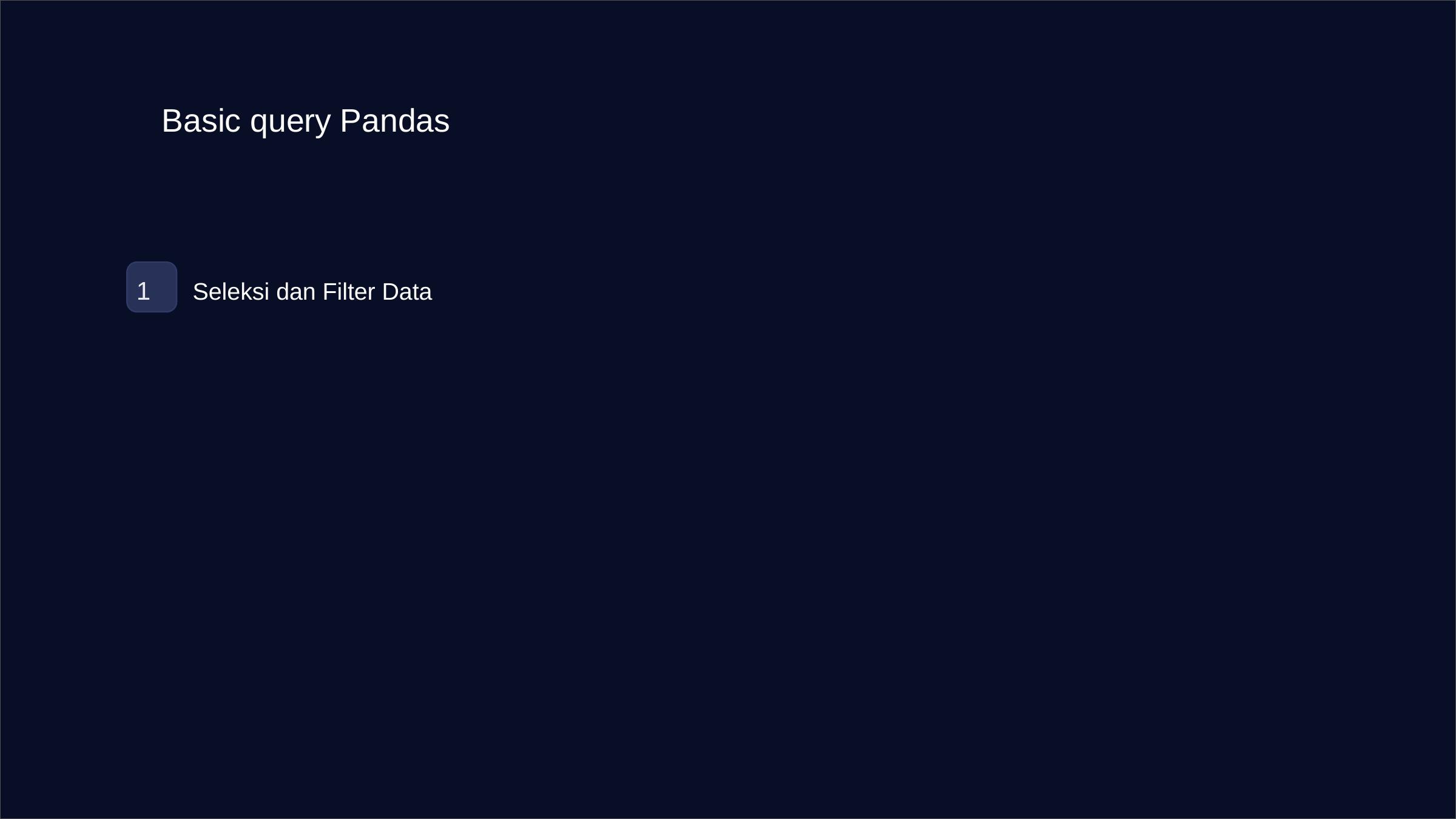

Basic query Pandas
1

Seleksi dan Filter Data